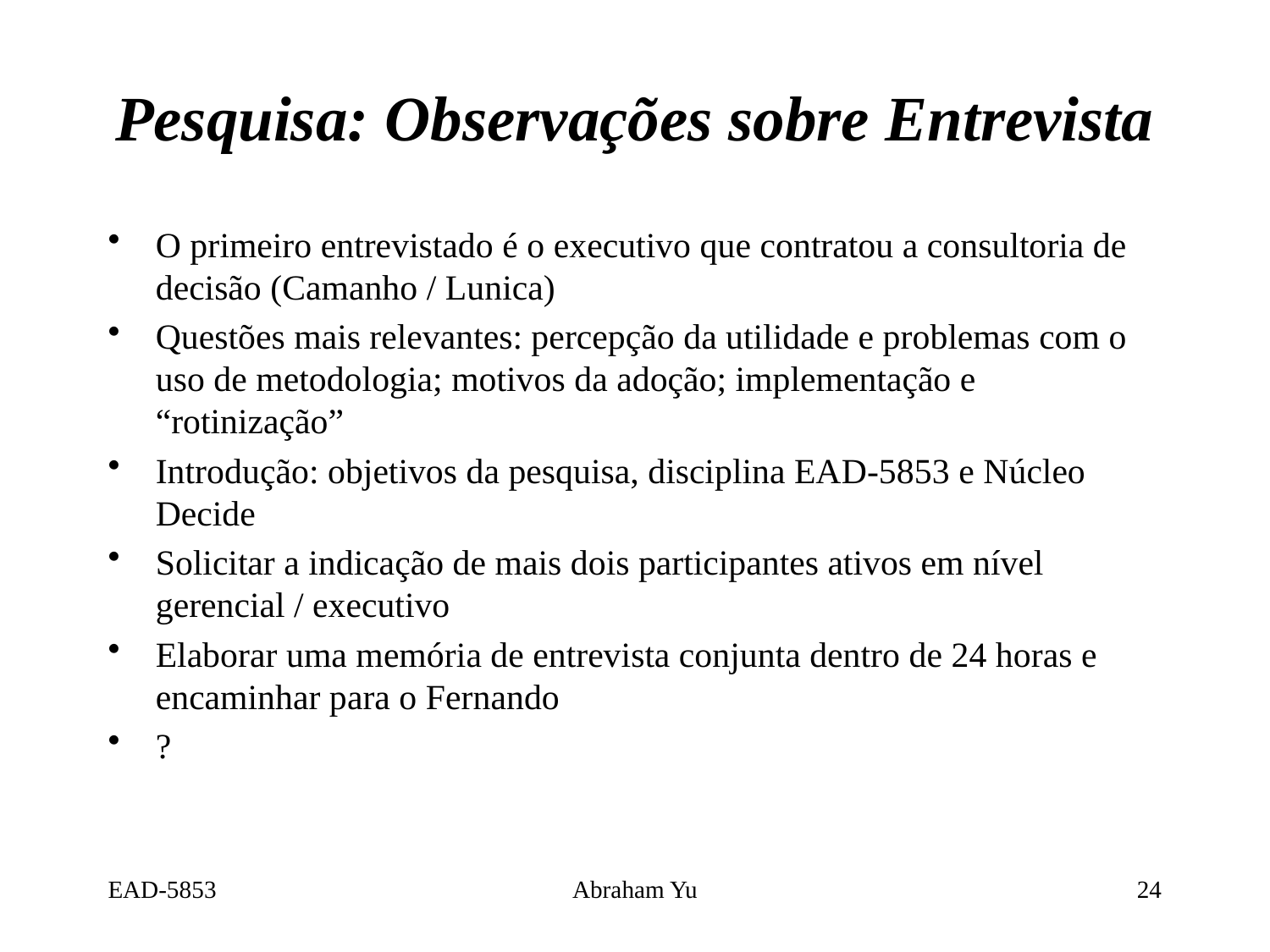

# Pesquisa: Observações sobre Entrevista
O primeiro entrevistado é o executivo que contratou a consultoria de decisão (Camanho / Lunica)
Questões mais relevantes: percepção da utilidade e problemas com o uso de metodologia; motivos da adoção; implementação e “rotinização”
Introdução: objetivos da pesquisa, disciplina EAD-5853 e Núcleo Decide
Solicitar a indicação de mais dois participantes ativos em nível gerencial / executivo
Elaborar uma memória de entrevista conjunta dentro de 24 horas e encaminhar para o Fernando
?
EAD-5853
Abraham Yu
24